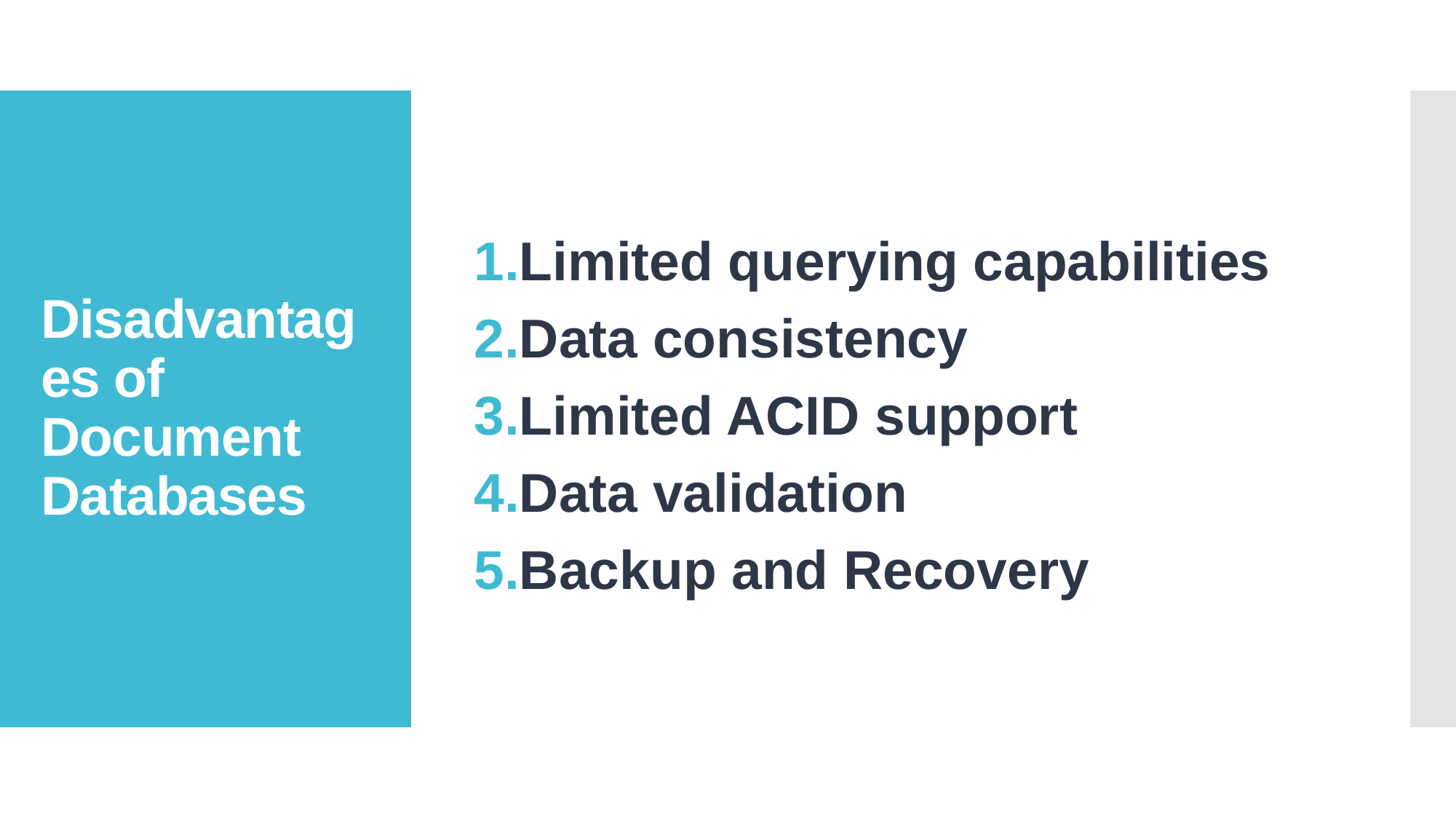

Limited querying capabilities
Data consistency
Limited ACID support
Data validation
Backup and Recovery
# Disadvantages of Document Databases